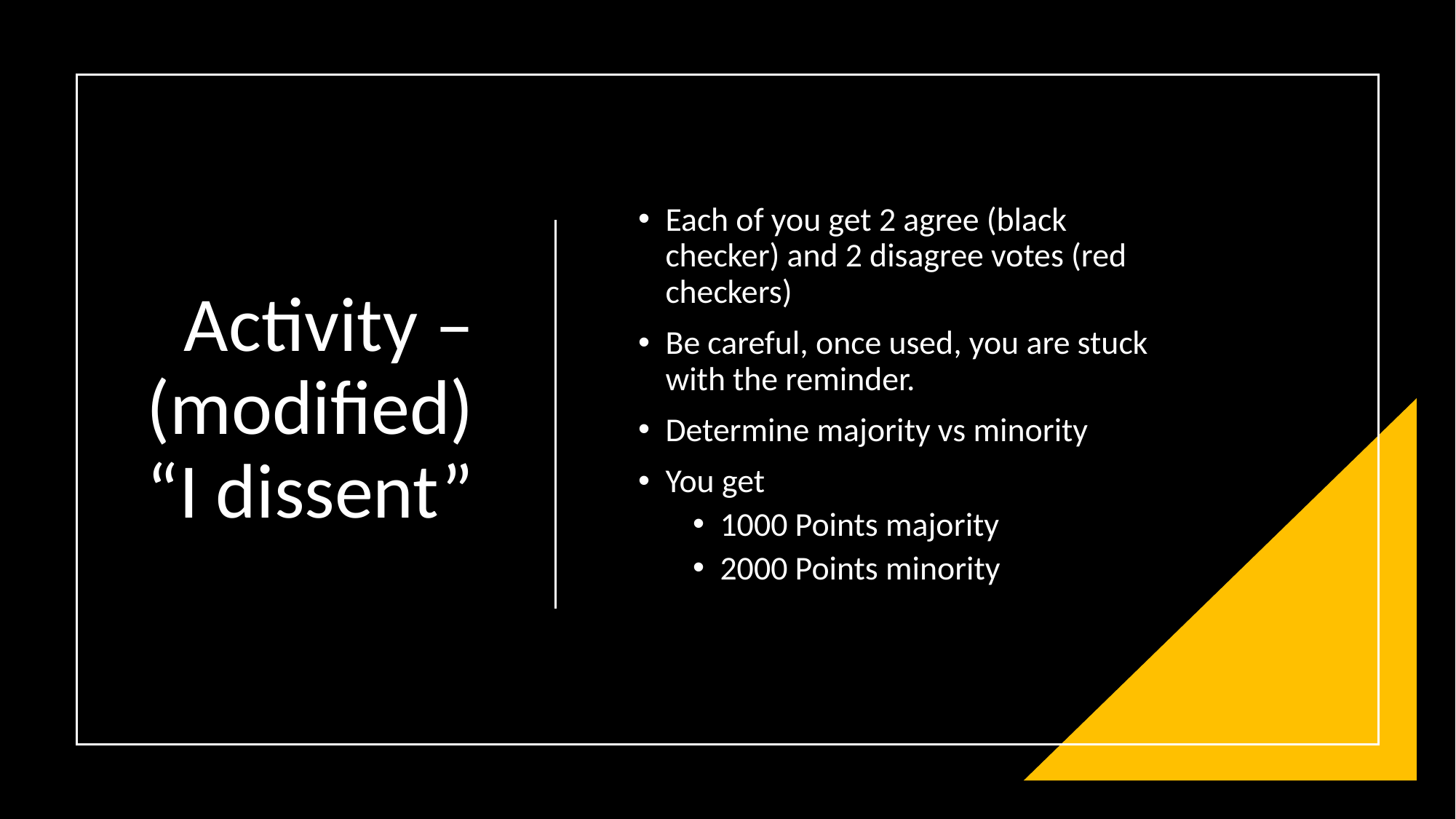

# Activity – (modified) “I dissent”
Each of you get 2 agree (black checker) and 2 disagree votes (red checkers)
Be careful, once used, you are stuck with the reminder.
Determine majority vs minority
You get
1000 Points majority
2000 Points minority